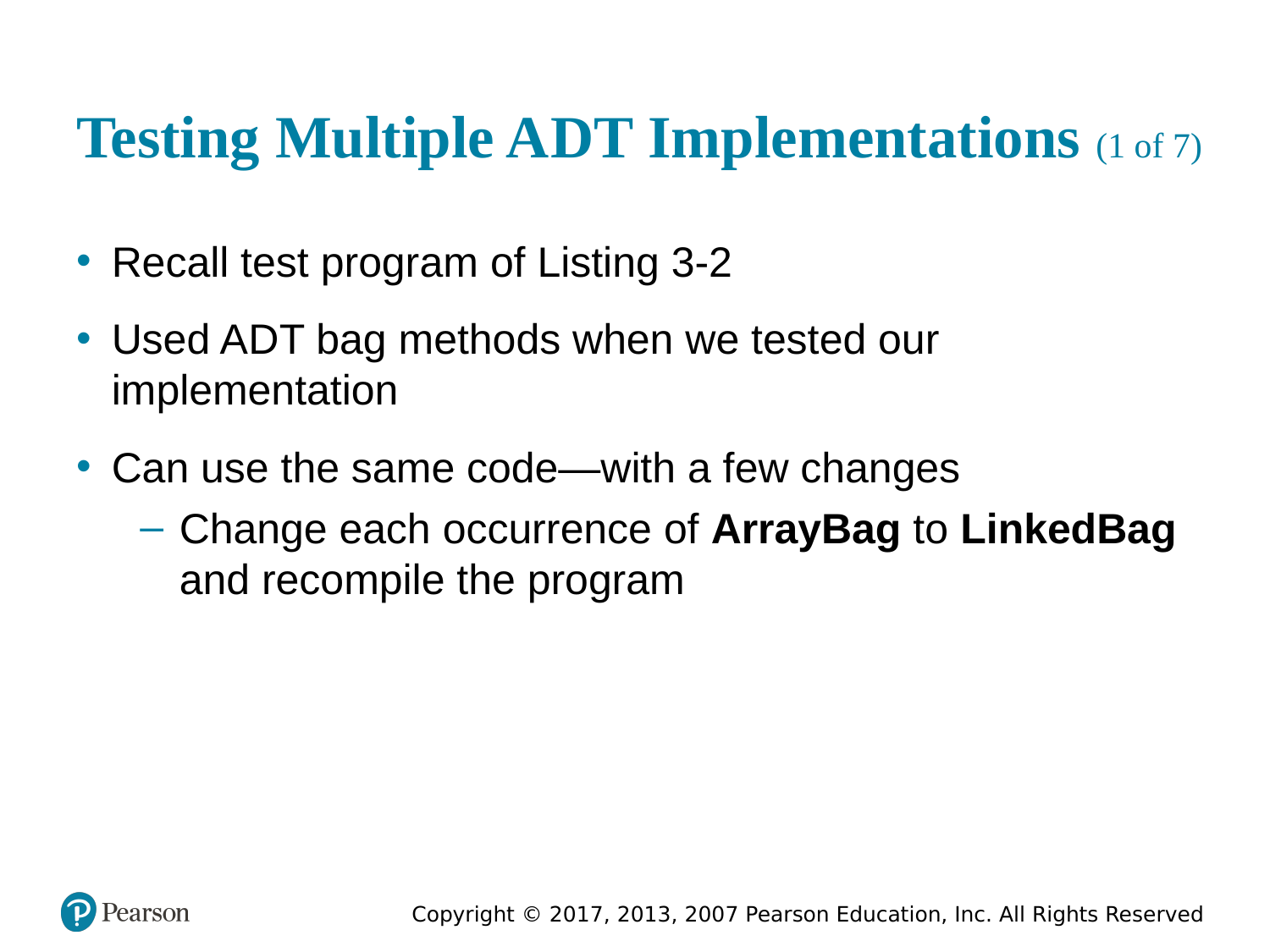

# Testing Multiple A D T Implementations (1 of 7)
Recall test program of Listing 3-2
Used A D T bag methods when we tested our implementation
Can use the same code—with a few changes
Change each occurrence of ArrayBag to LinkedBag and recompile the program